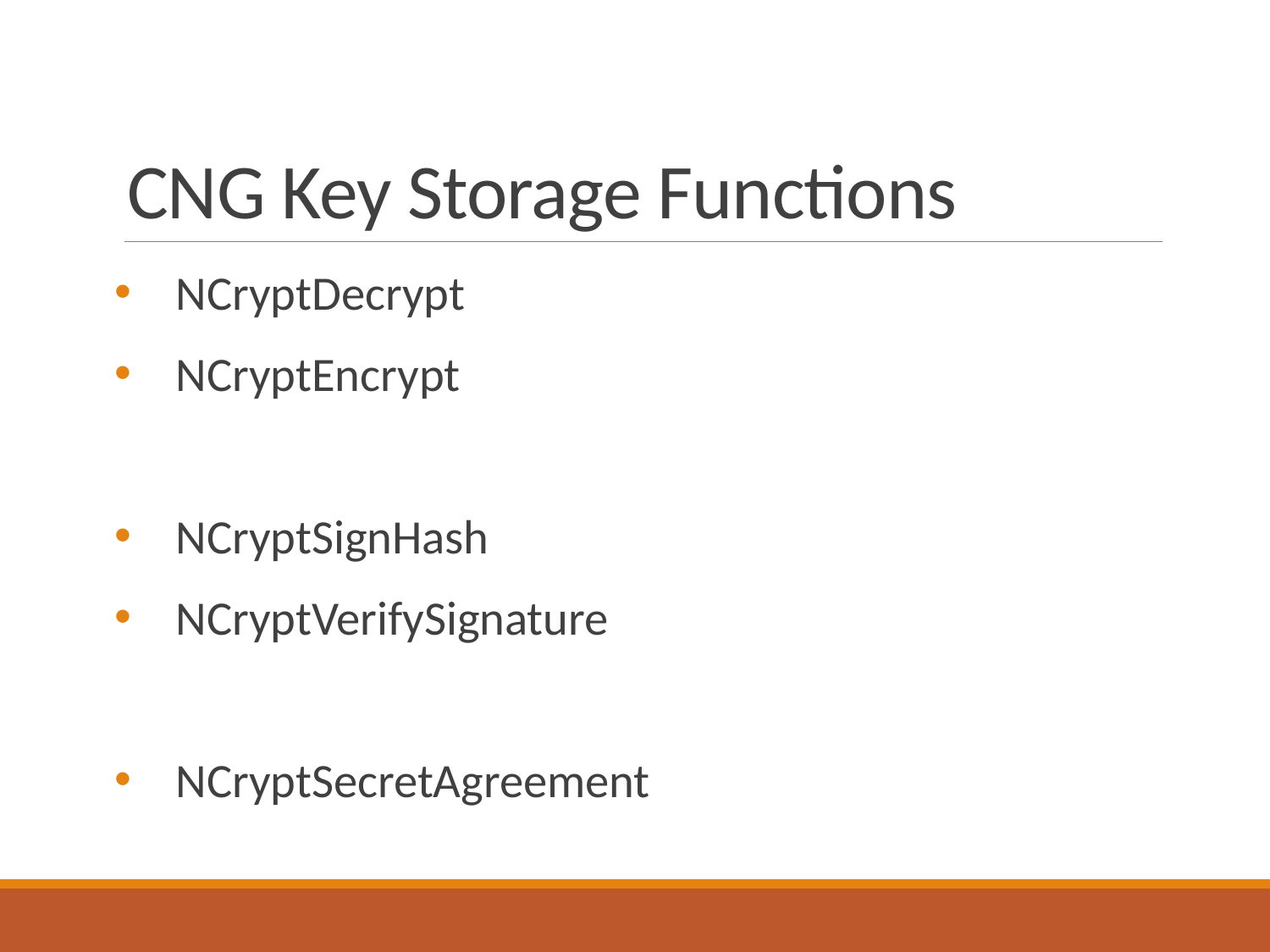

# CNG Key Storage Functions
NCryptDecrypt
NCryptEncrypt

NCryptSignHash
NCryptVerifySignature

NCryptSecretAgreement

48